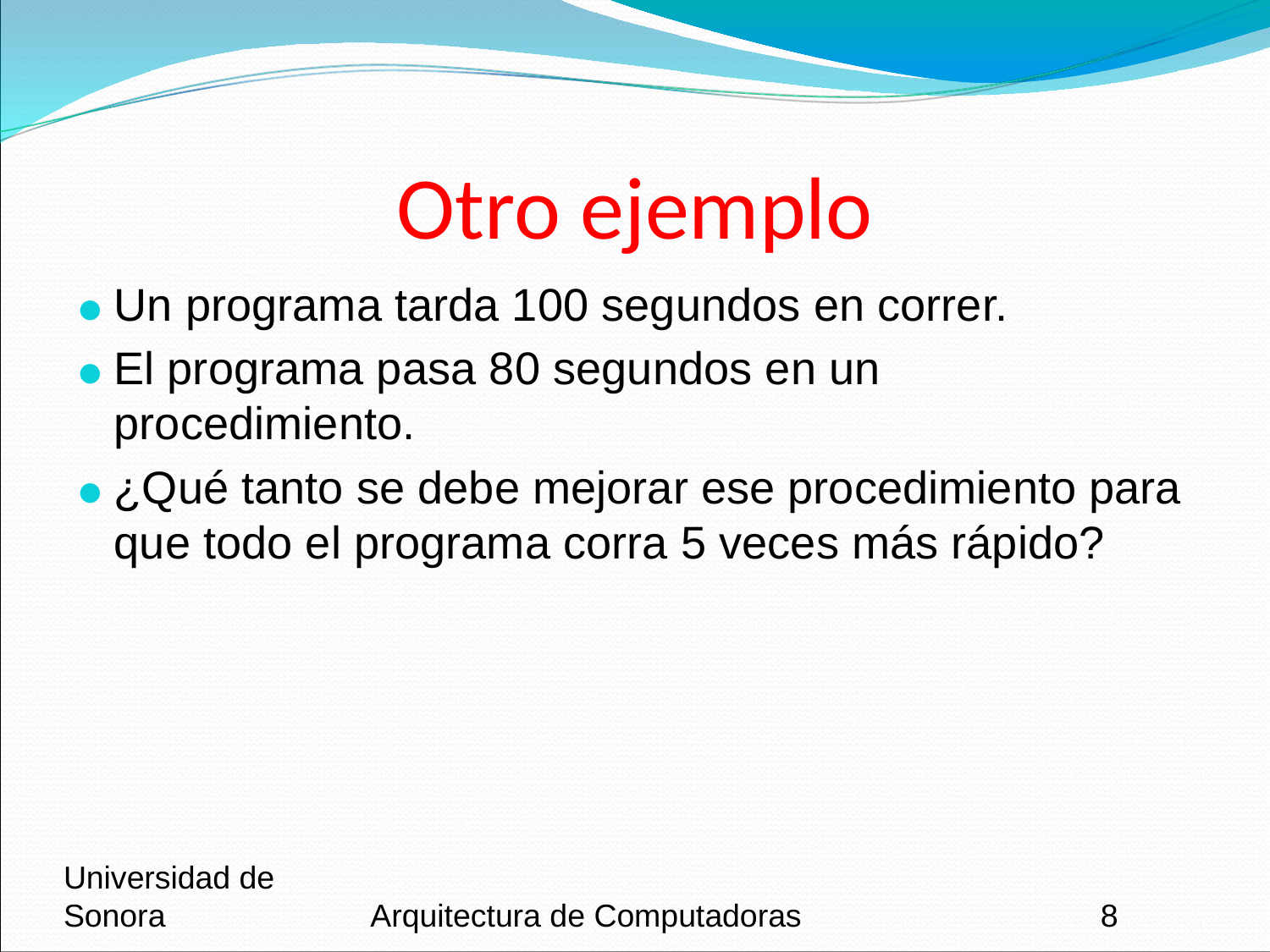

# Otro ejemplo
Un programa tarda 100 segundos en correr.
El programa pasa 80 segundos en un procedimiento.
¿Qué tanto se debe mejorar ese procedimiento para que todo el programa corra 5 veces más rápido?
Universidad de Sonora
Arquitectura de Computadoras
8